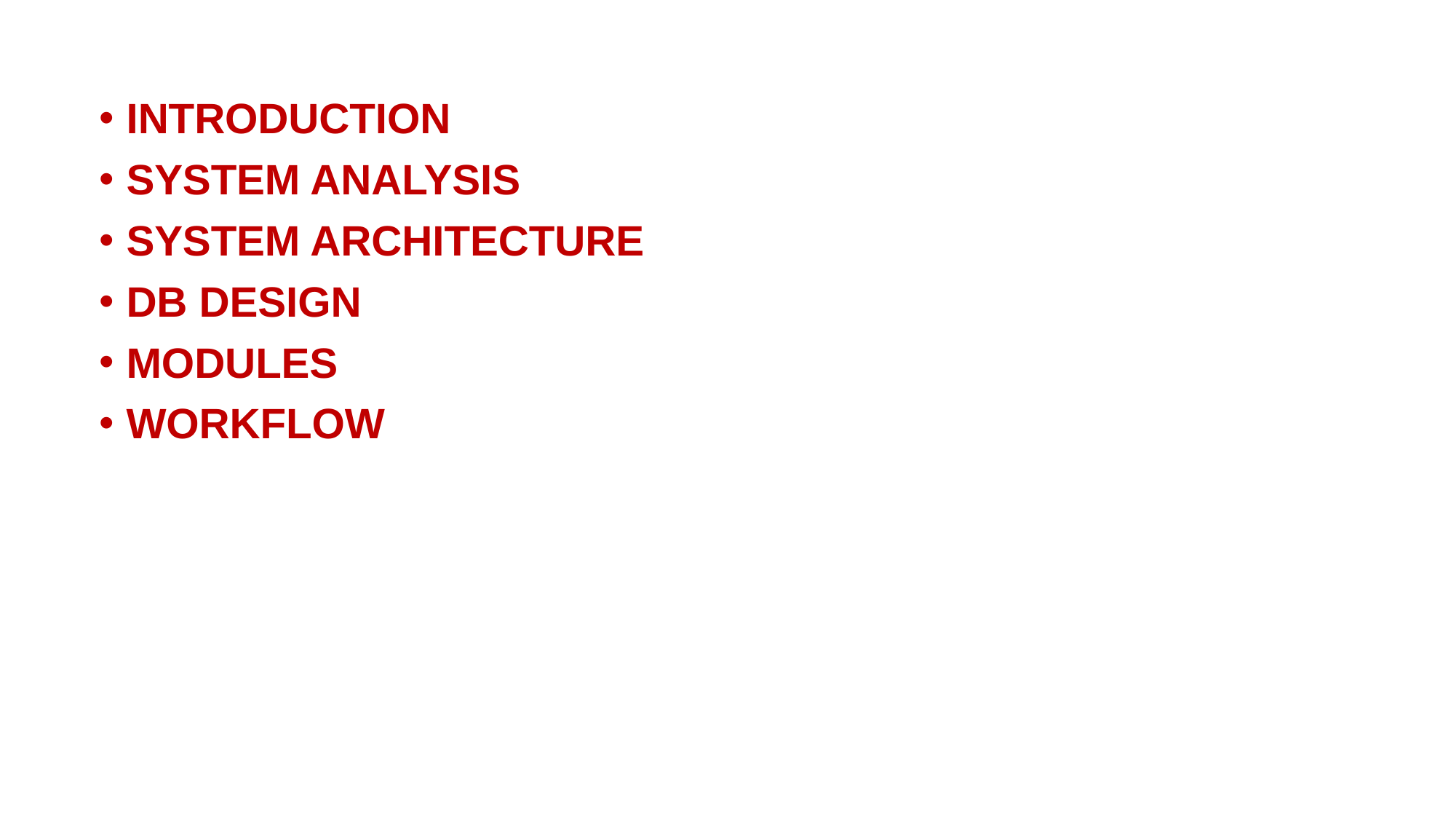

INTRODUCTION
SYSTEM ANALYSIS
SYSTEM ARCHITECTURE
DB DESIGN
MODULES
WORKFLOW